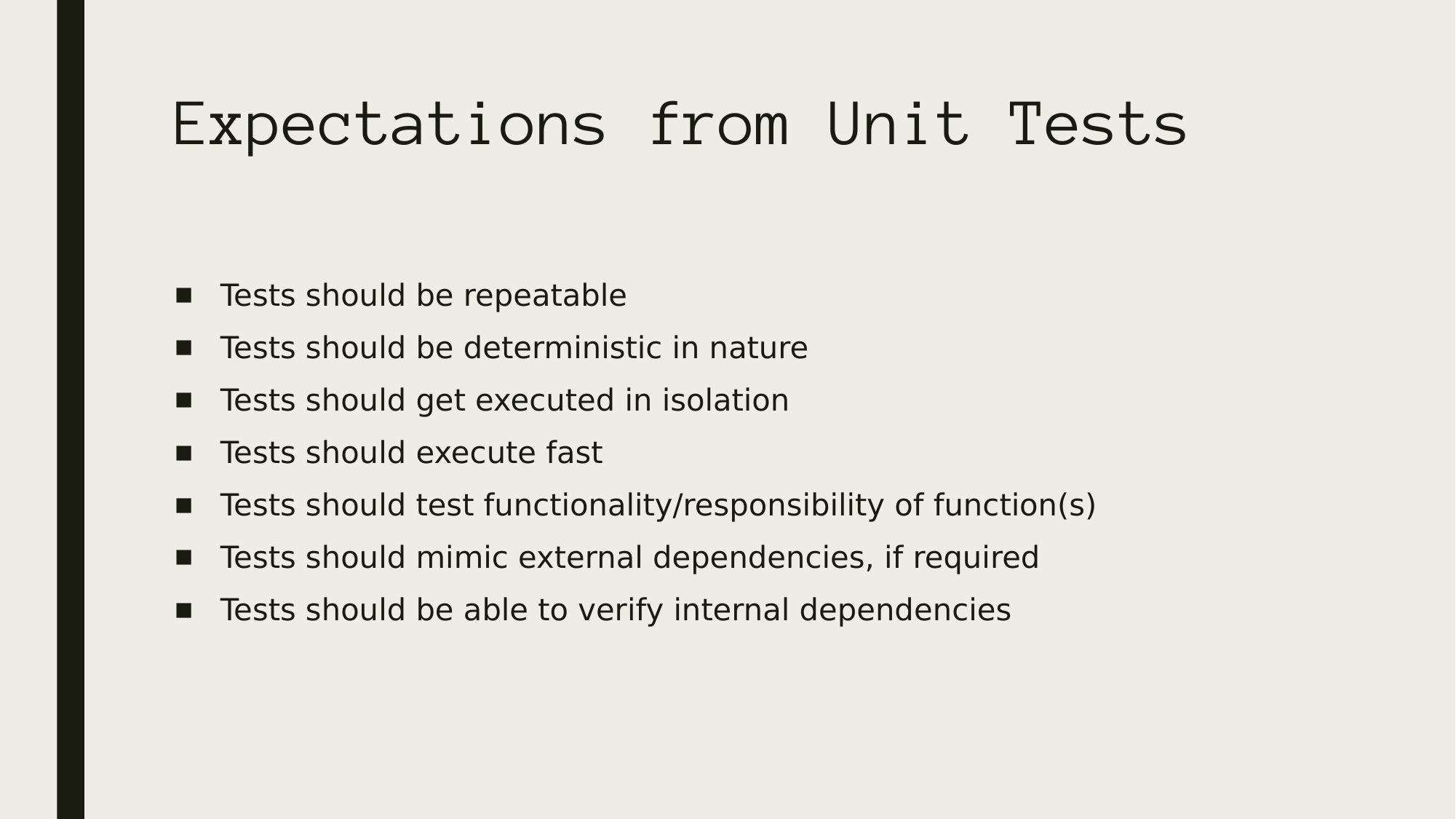

# Expectations from Unit Tests
Tests should be repeatable
Tests should be deterministic in nature
Tests should get executed in isolation
Tests should execute fast
Tests should test functionality/responsibility of function(s)
Tests should mimic external dependencies, if required
Tests should be able to verify internal dependencies